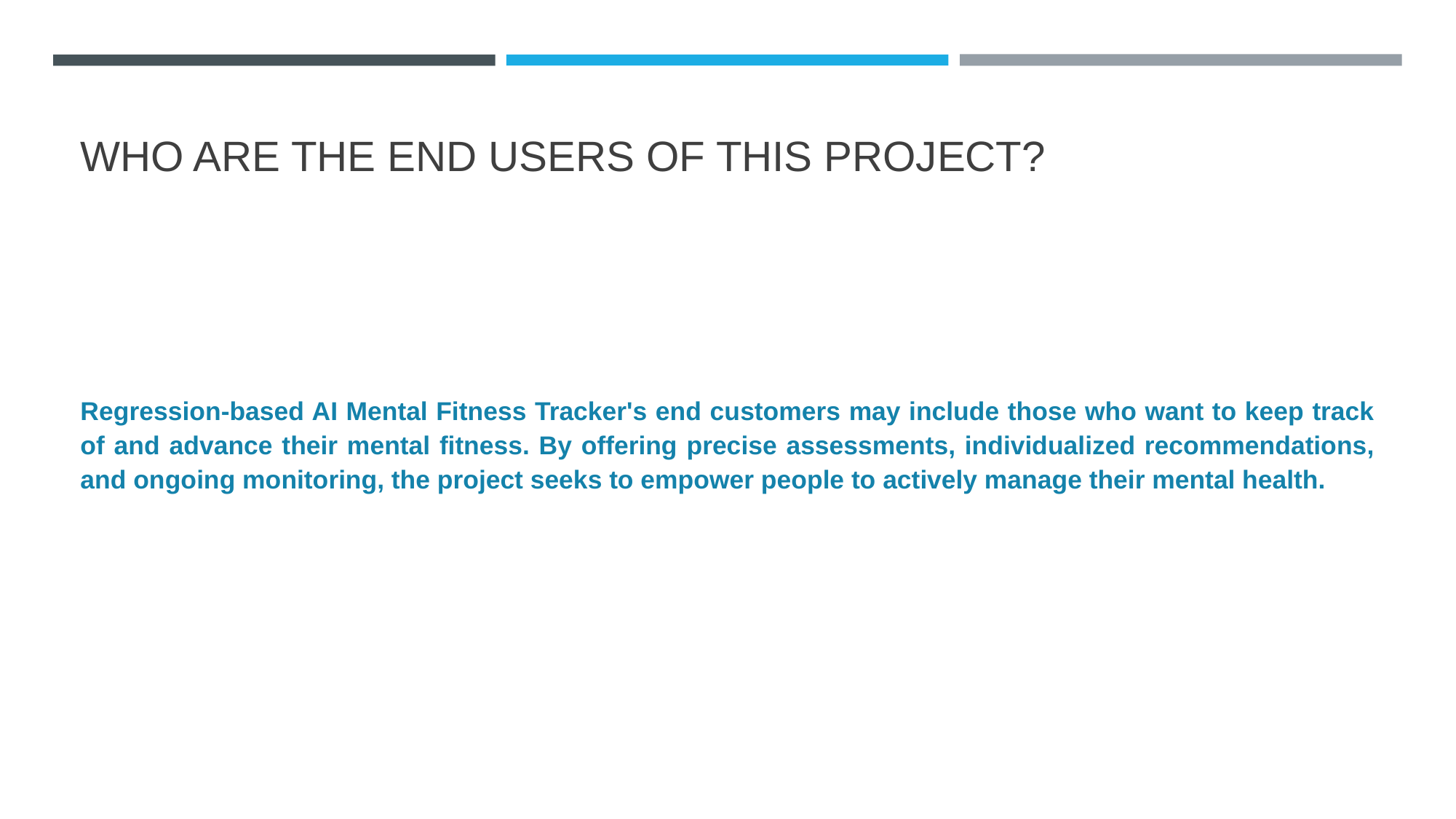

# WHO ARE THE END USERS OF THIS PROJECT?
Regression-based AI Mental Fitness Tracker's end customers may include those who want to keep track of and advance their mental fitness. By offering precise assessments, individualized recommendations, and ongoing monitoring, the project seeks to empower people to actively manage their mental health.